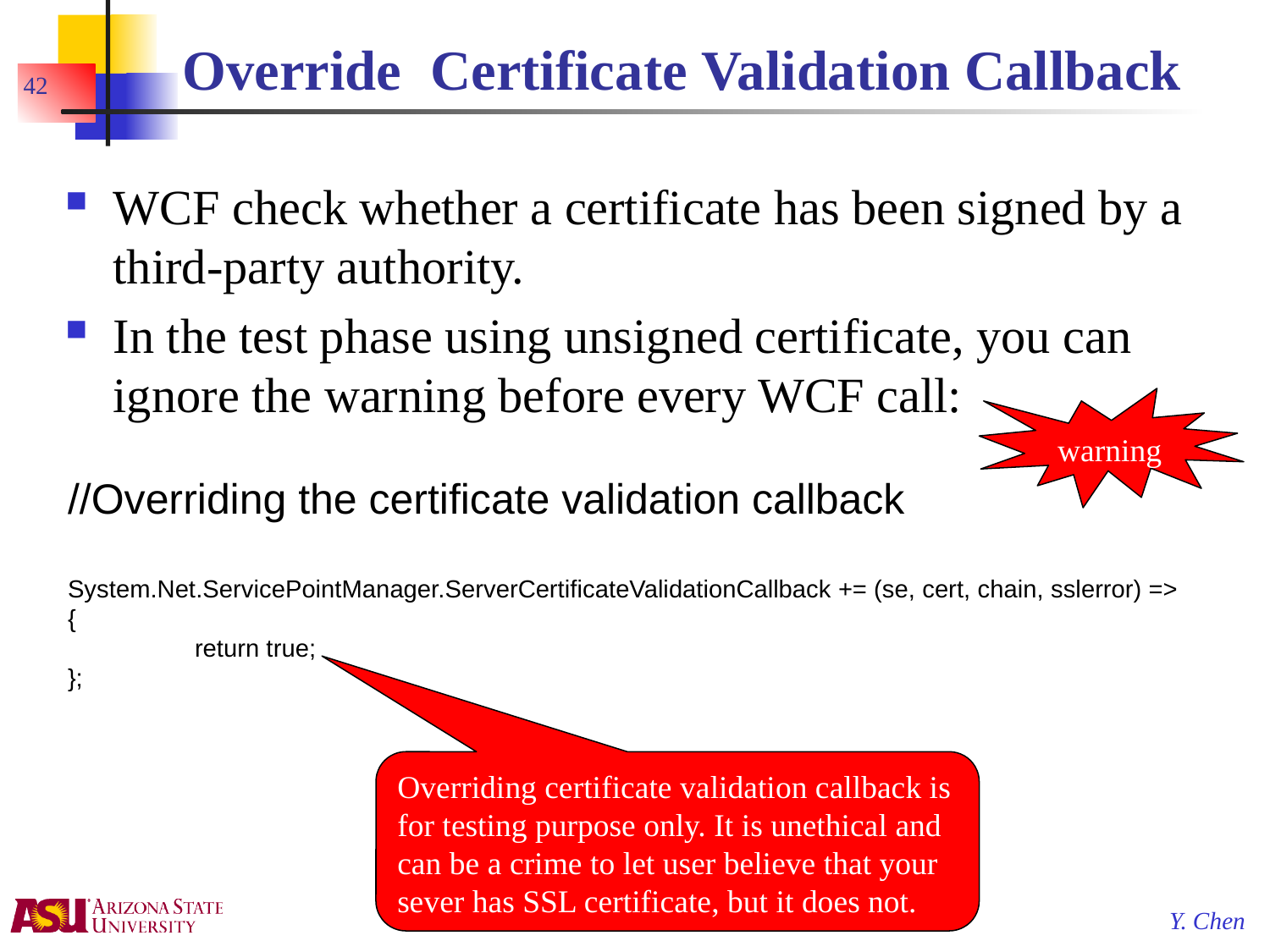

# Override  Certificate Validation Callback
42
WCF check whether a certificate has been signed by a third-party authority.
In the test phase using unsigned certificate, you can ignore the warning before every WCF call:
warning
//Overriding the certificate validation callback

System.Net.ServicePointManager.ServerCertificateValidationCallback += (se, cert, chain, sslerror) =>
{
	return true;
};

Overriding certificate validation callback is for testing purpose only. It is unethical and can be a crime to let user believe that your sever has SSL certificate, but it does not.